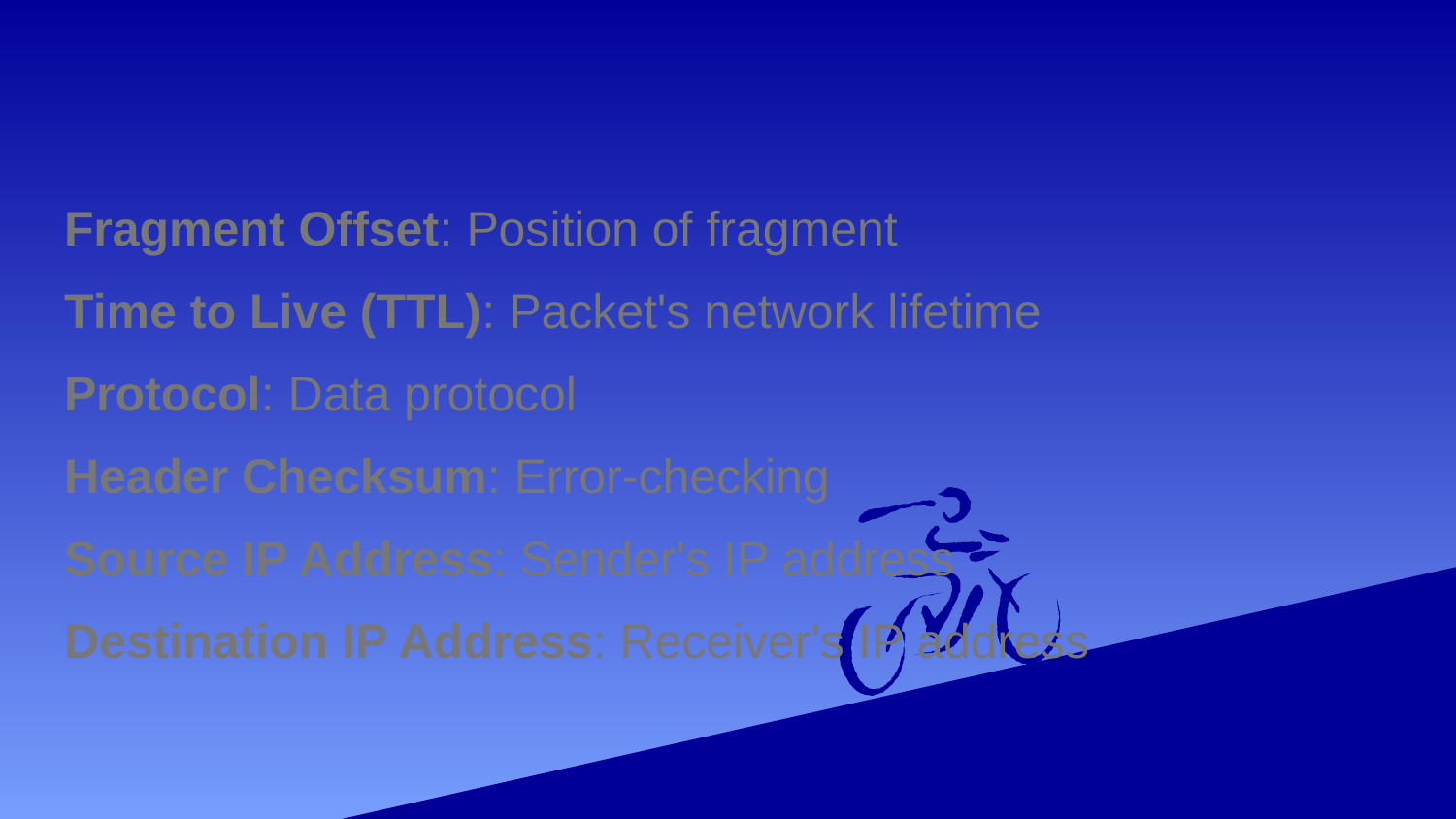

Fragment Offset: Position of fragment
Time to Live (TTL): Packet's network lifetime
Protocol: Data protocol
Header Checksum: Error-checking
Source IP Address: Sender's IP address
Destination IP Address: Receiver's IP address